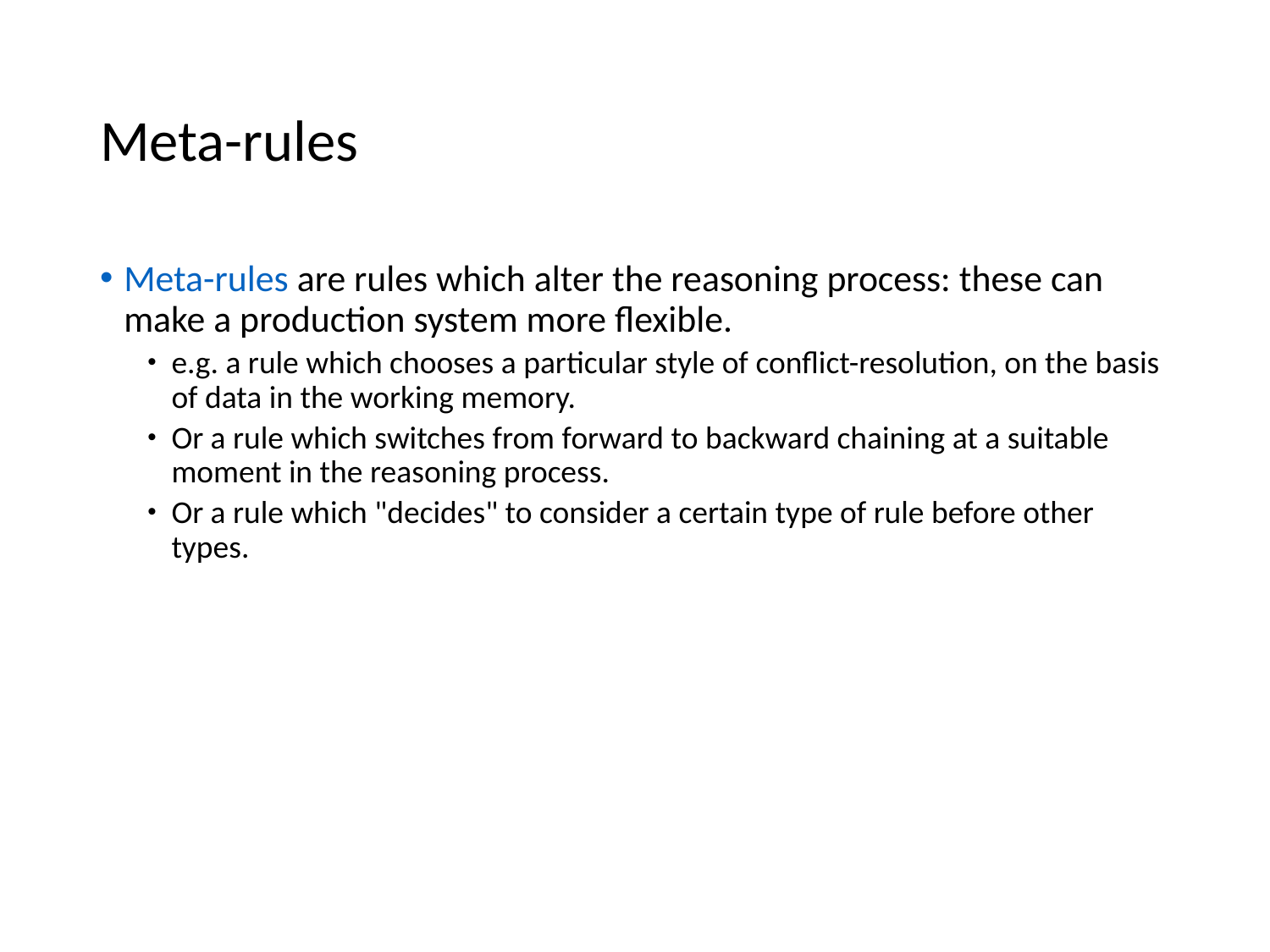

# Meta-rules
Meta-rules are rules which alter the reasoning process: these can make a production system more flexible.
e.g. a rule which chooses a particular style of conflict-resolution, on the basis of data in the working memory.
Or a rule which switches from forward to backward chaining at a suitable moment in the reasoning process.
Or a rule which "decides" to consider a certain type of rule before other types.